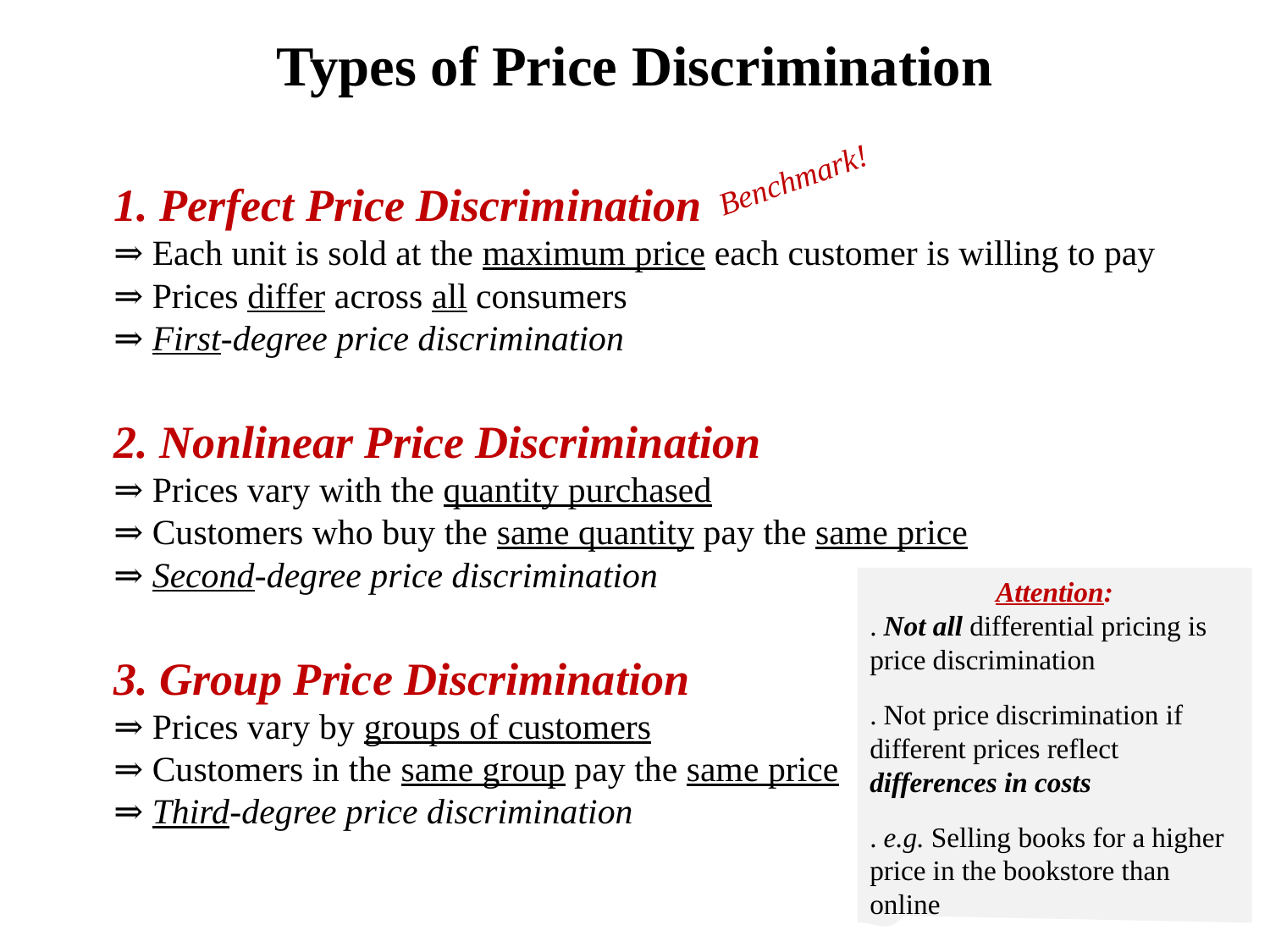

# Types of Price Discrimination
Benchmark!
1. Perfect Price Discrimination
⇒ Each unit is sold at the maximum price each customer is willing to pay
⇒ Prices differ across all consumers
⇒ First-degree price discrimination

2. Nonlinear Price Discrimination
⇒ Prices vary with the quantity purchased
⇒ Customers who buy the same quantity pay the same price
⇒ Second-degree price discrimination

3. Group Price Discrimination
⇒ Prices vary by groups of customers
⇒ Customers in the same group pay the same price
⇒ Third-degree price discrimination
Attention:
. Not all differential pricing is price discrimination

. Not price discrimination if different prices reflect differences in costs

. e.g. Selling books for a higher price in the bookstore than online